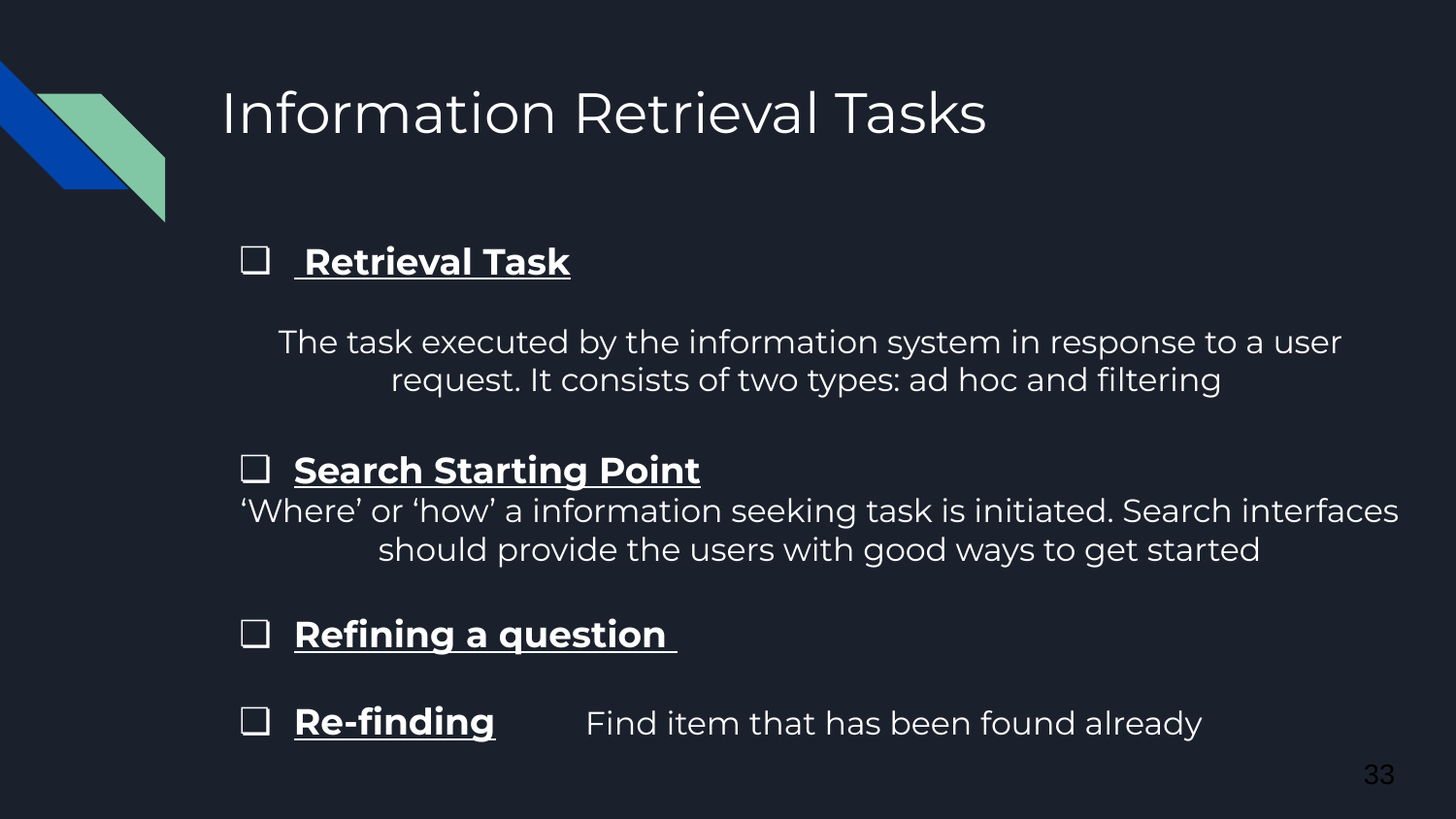

# Information Retrieval Tasks

 Retrieval Task

The task executed by the information system in response to a user request. It consists of two types: ad hoc and filtering

Search Starting Point
‘Where’ or ‘how’ a information seeking task is initiated. Search interfaces should provide the users with good ways to get started

Refining a question

Re-finding 	Find item that has been found already

33